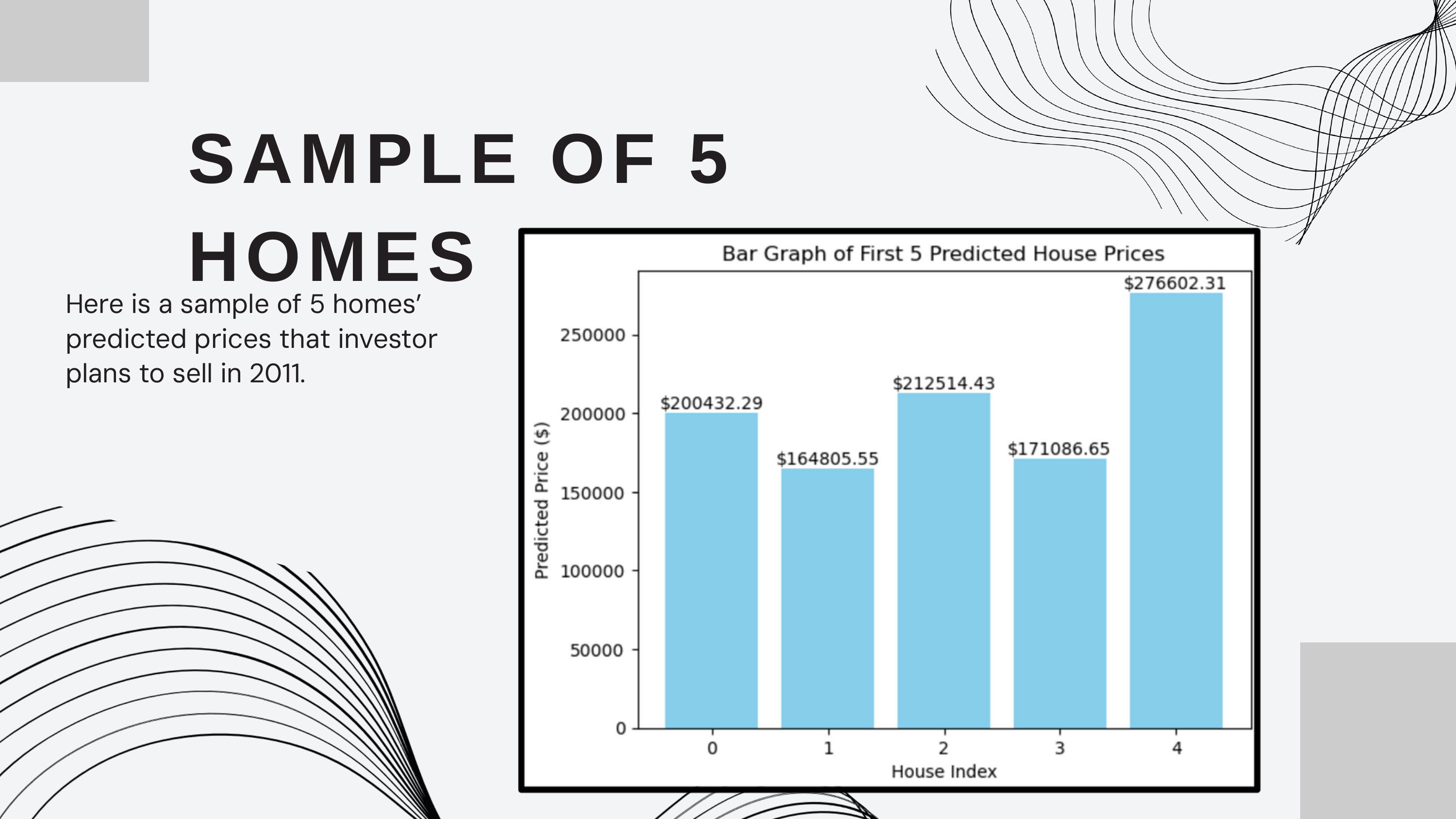

SAMPLE OF 5 HOMES

Here is a sample of 5 homes’ predicted prices that investor plans to sell in 2011.